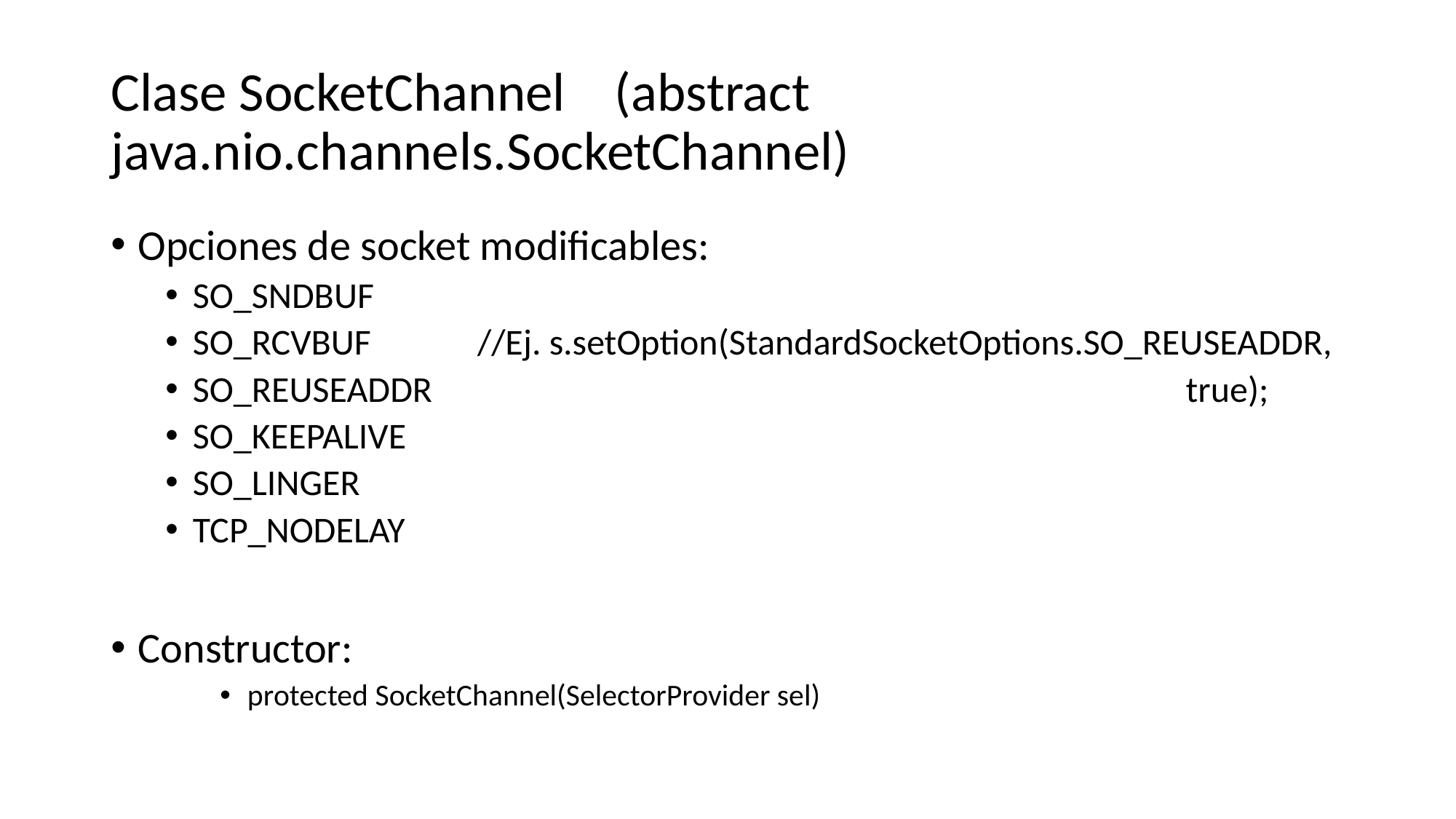

# Clase SocketChannel    (abstract java.nio.channels.SocketChannel)
Opciones de socket modificables:
SO_SNDBUF
SO_RCVBUF             //Ej. s.setOption(StandardSocketOptions.SO_REUSEADDR,
SO_REUSEADDR                                                                                            true);
SO_KEEPALIVE
SO_LINGER
TCP_NODELAY

Constructor:
protected SocketChannel(SelectorProvider sel)